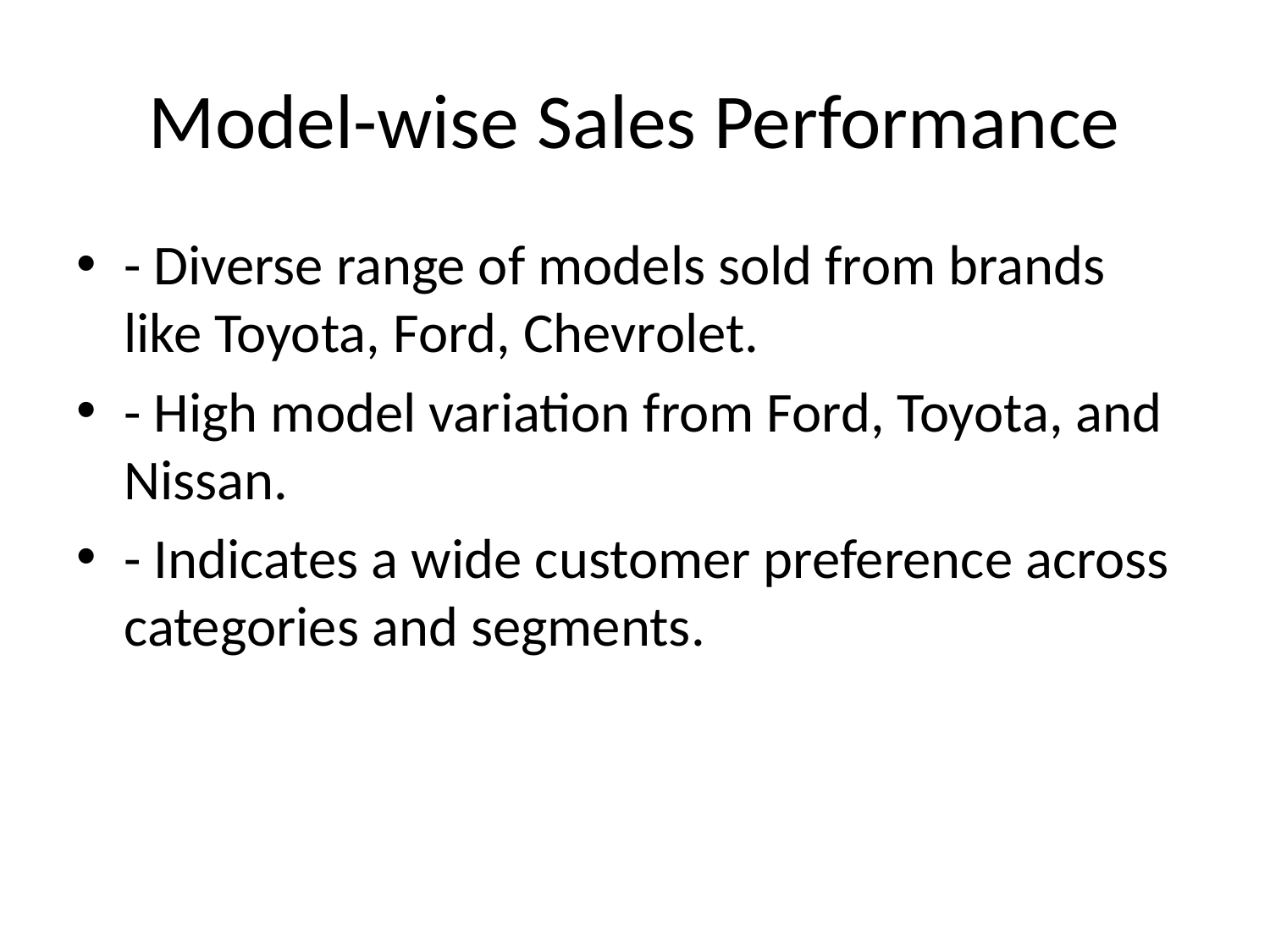

# Model-wise Sales Performance
- Diverse range of models sold from brands like Toyota, Ford, Chevrolet.
- High model variation from Ford, Toyota, and Nissan.
- Indicates a wide customer preference across categories and segments.